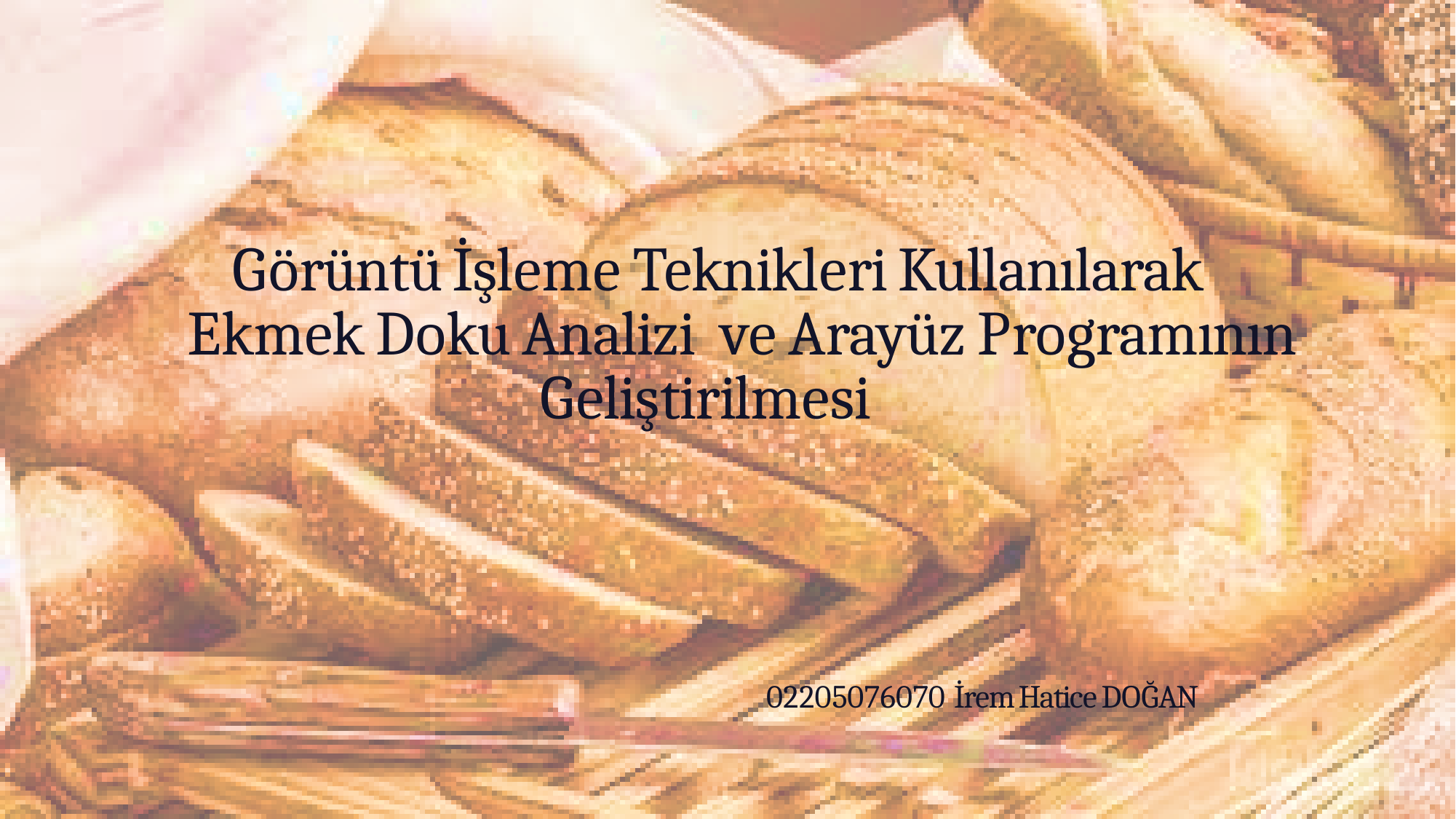

# Görüntü İşleme Teknikleri Kullanılarak Ekmek Doku Analizi  ve Arayüz Programının Geliştirilmesi 02205076070  İrem Hatice DOĞAN